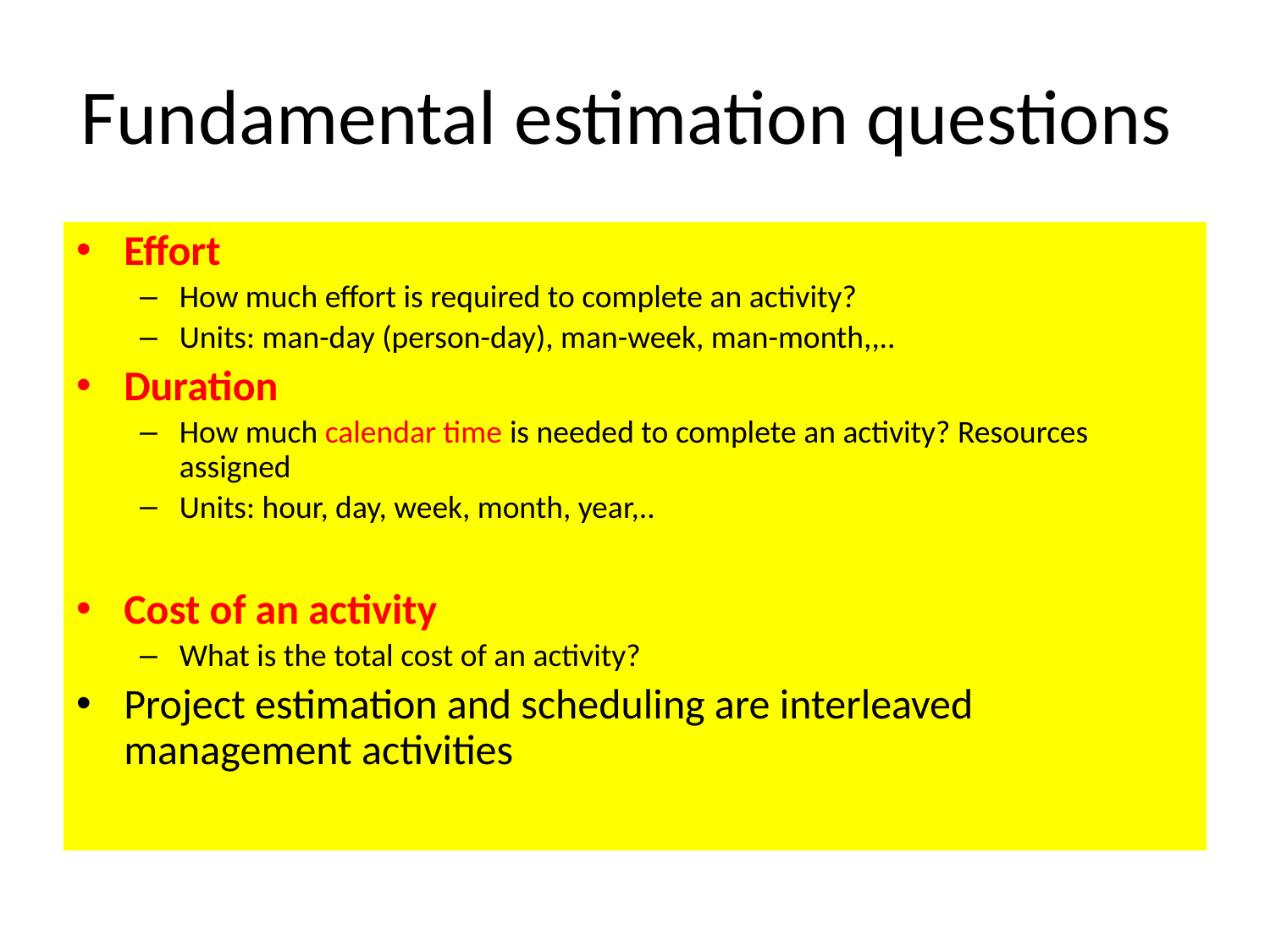

# Fundamental estimation questions
Effort
How much effort is required to complete an activity?
Units: man-day (person-day), man-week, man-month,,..
Duration
How much calendar time is needed to complete an activity? Resources assigned
Units: hour, day, week, month, year,..

Cost of an activity
What is the total cost of an activity?
Project estimation and scheduling are interleaved management activities